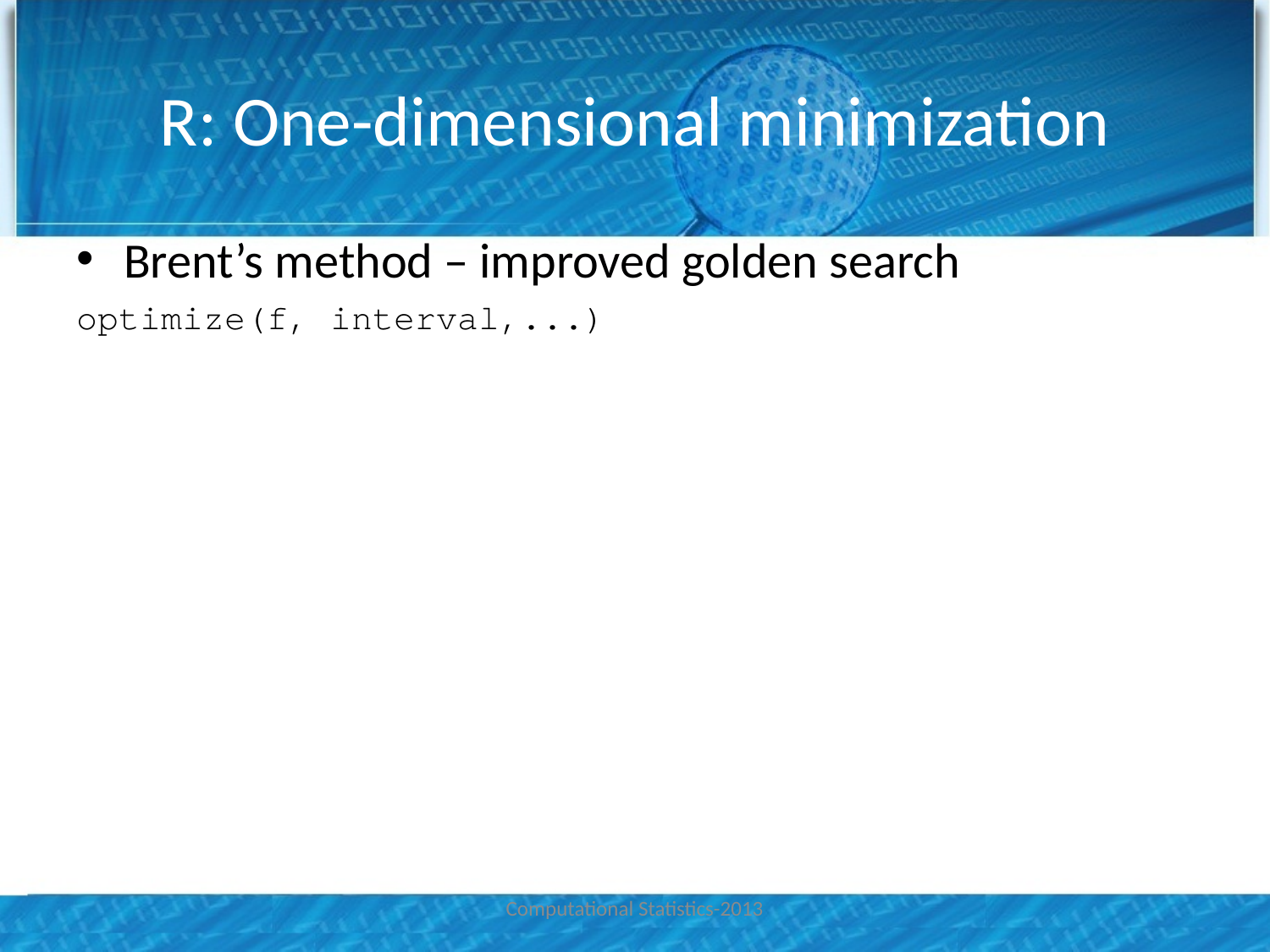

# R: One-dimensional minimization
Brent’s method – improved golden search
optimize(f, interval,...)
Computational Statistics-2013